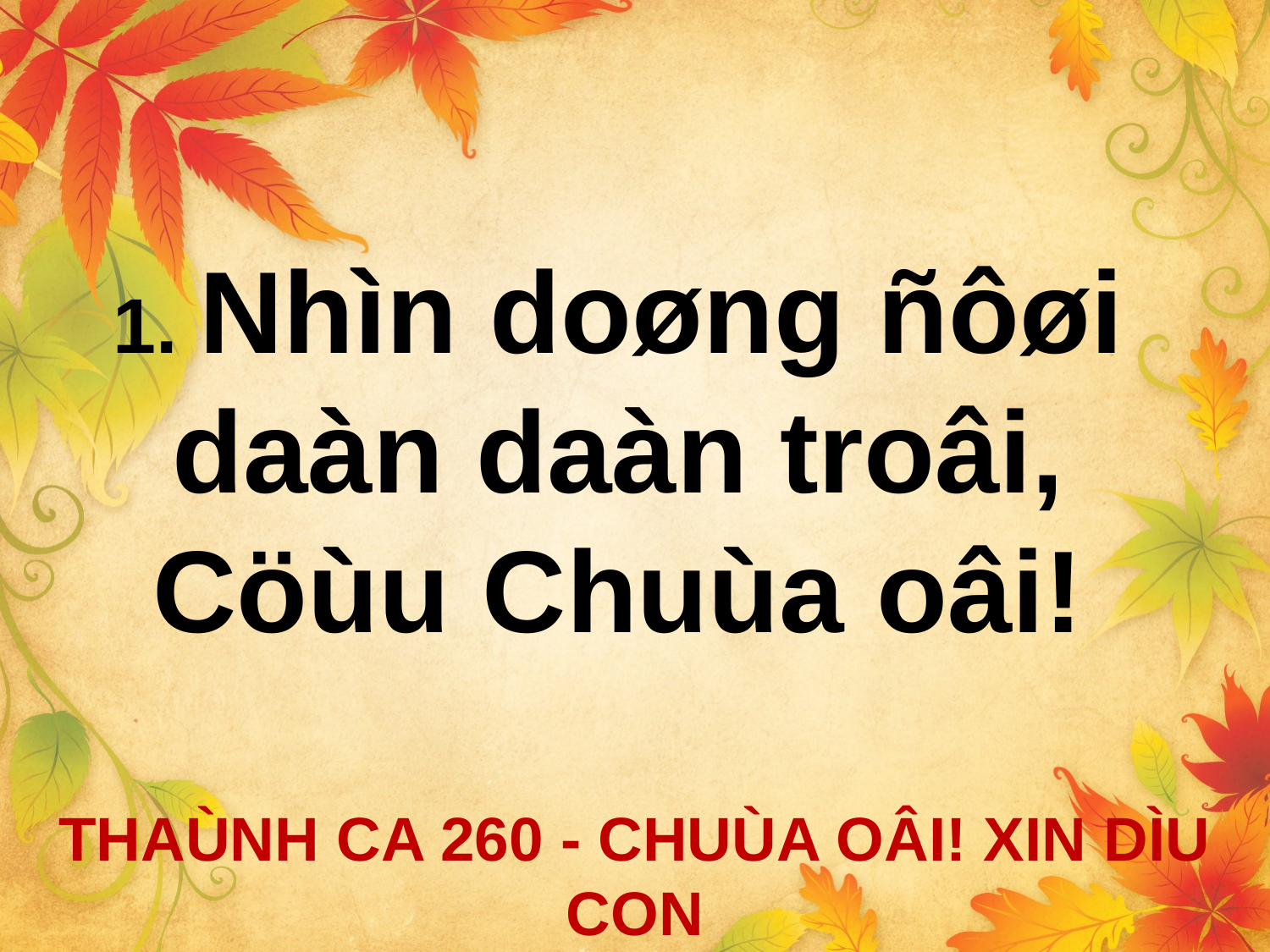

1. Nhìn doøng ñôøi
daàn daàn troâi,
Cöùu Chuùa oâi!
THAÙNH CA 260 - CHUÙA OÂI! XIN DÌU CON